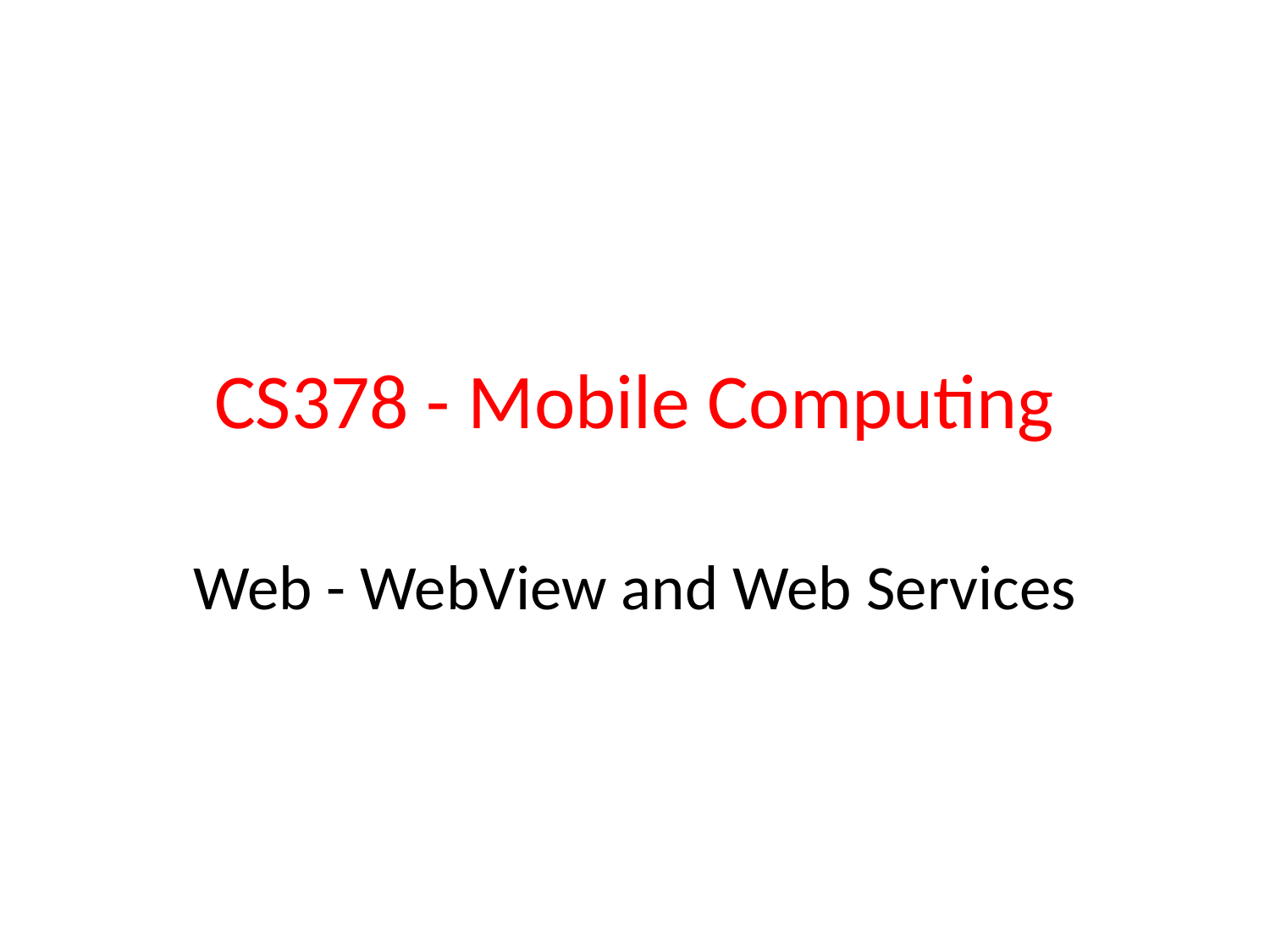

# CS378 - Mobile Computing
Web - WebView and Web Services